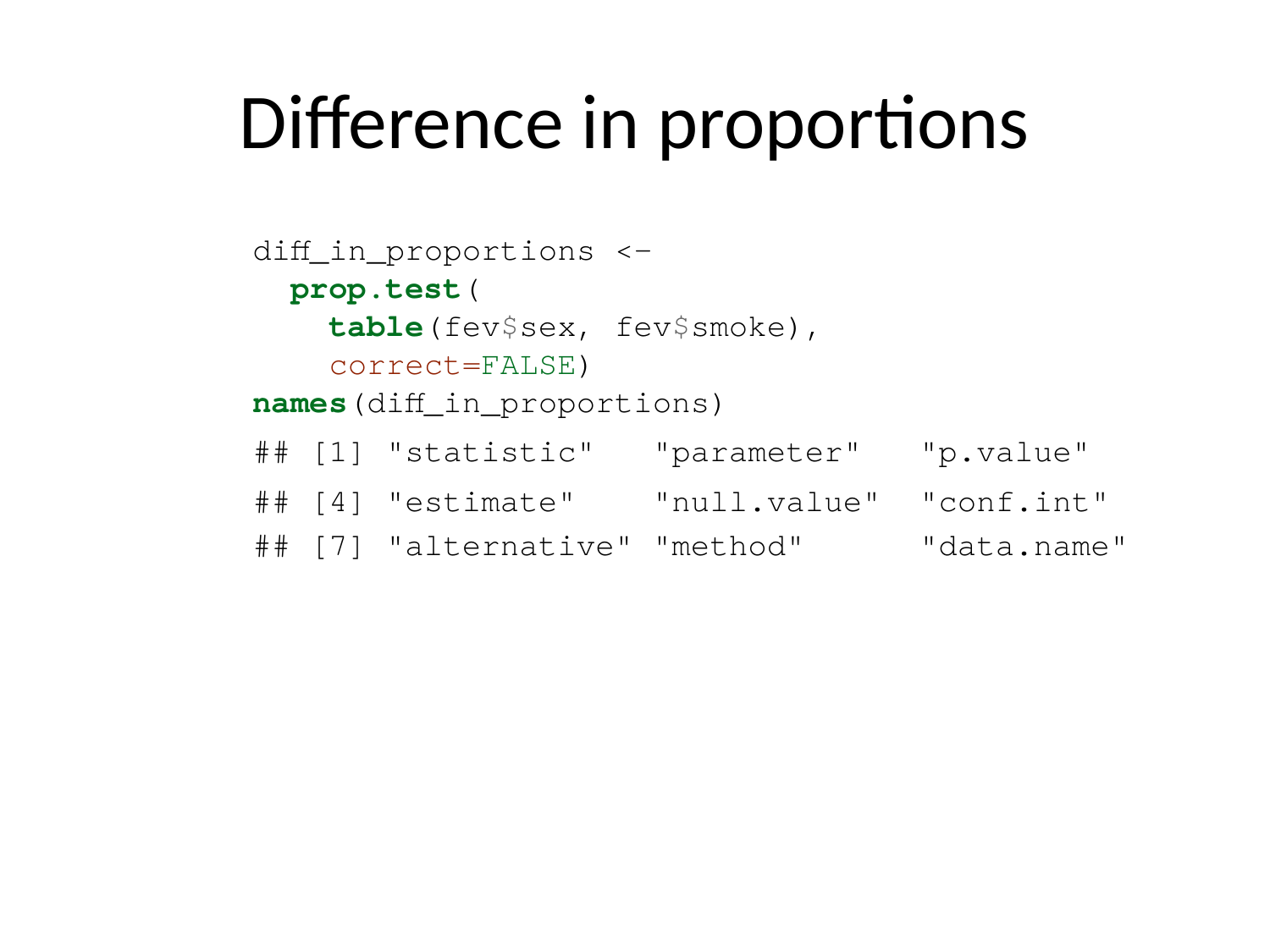

# Difference in proportions
diff_in_proportions <-
  prop.test(
    table(fev$sex, fev$smoke),
    correct=FALSE)
names(diff_in_proportions)
## [1] "statistic"   "parameter"   "p.value"
## [4] "estimate"    "null.value"  "conf.int"
## [7] "alternative" "method"      "data.name"